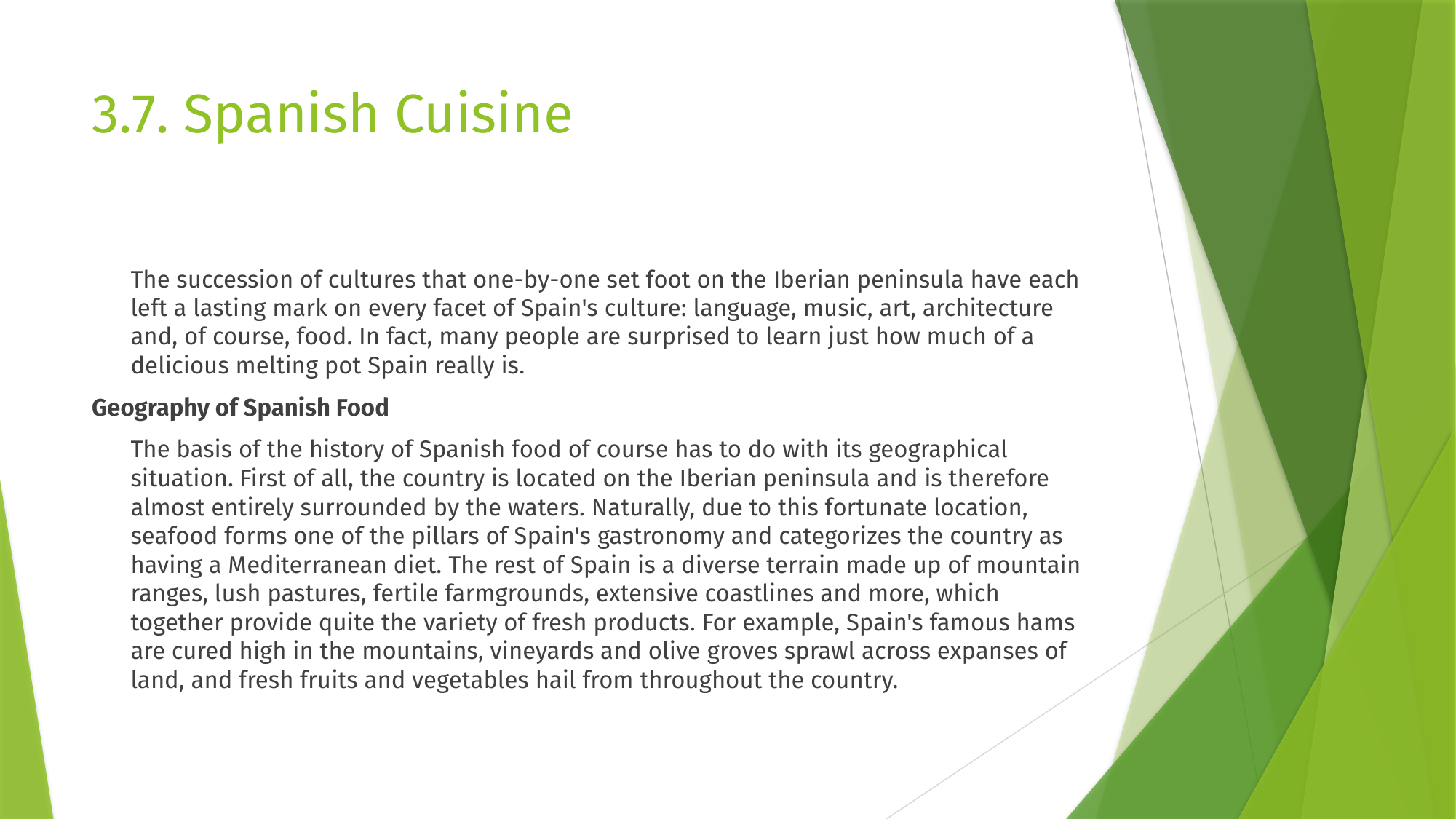

# 3.7. Spanish Cuisine
	The succession of cultures that one-by-one set foot on the Iberian peninsula have each left a lasting mark on every facet of Spain's culture: language, music, art, architecture and, of course, food. In fact, many people are surprised to learn just how much of a delicious melting pot Spain really is.
Geography of Spanish Food
	The basis of the history of Spanish food of course has to do with its geographical situation. First of all, the country is located on the Iberian peninsula and is therefore almost entirely surrounded by the waters. Naturally, due to this fortunate location, seafood forms one of the pillars of Spain's gastronomy and categorizes the country as having a Mediterranean diet. The rest of Spain is a diverse terrain made up of mountain ranges, lush pastures, fertile farmgrounds, extensive coastlines and more, which together provide quite the variety of fresh products. For example, Spain's famous hams are cured high in the mountains, vineyards and olive groves sprawl across expanses of land, and fresh fruits and vegetables hail from throughout the country.